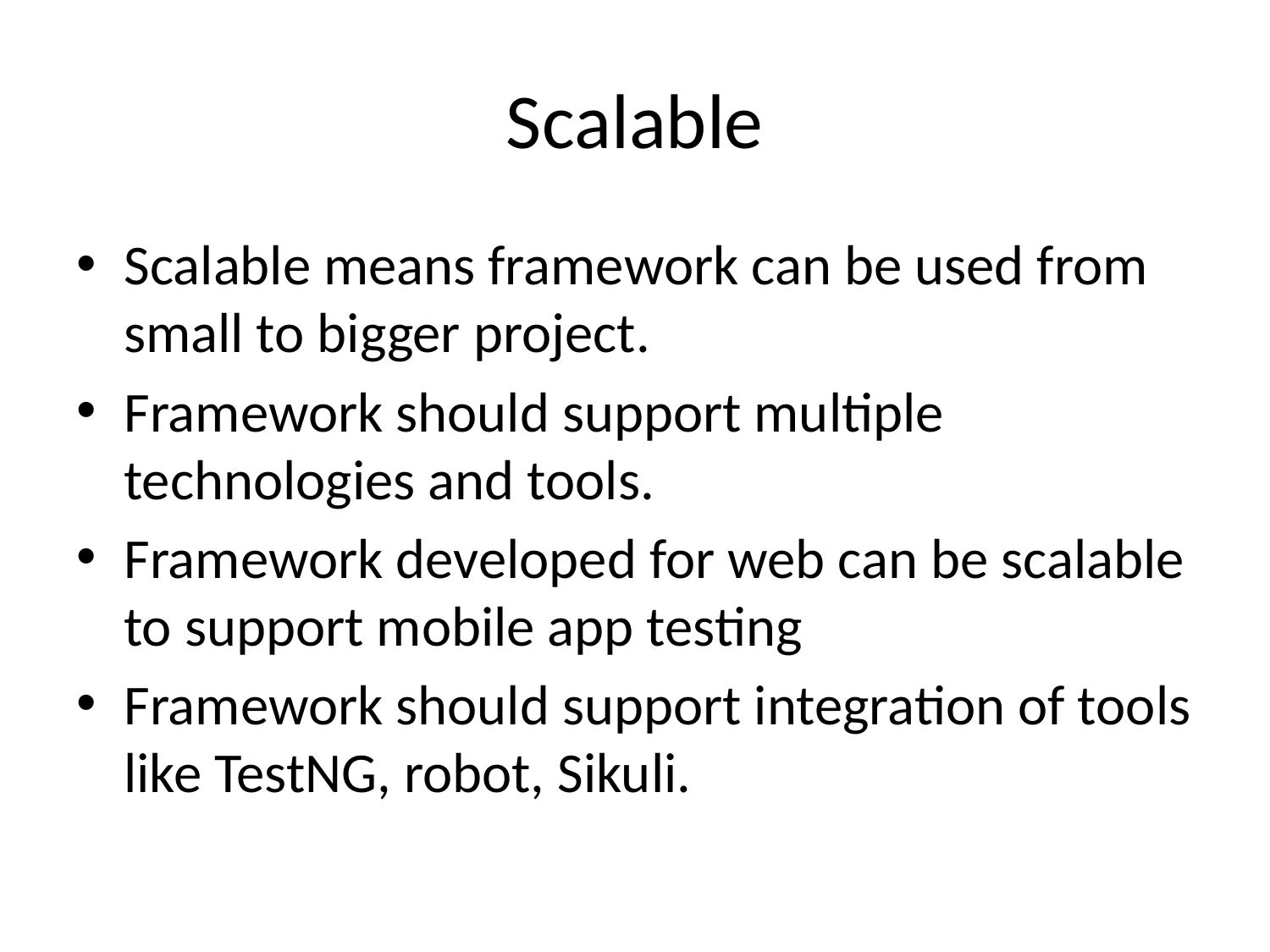

# Scalable
Scalable means framework can be used from small to bigger project.
Framework should support multiple technologies and tools.
Framework developed for web can be scalable to support mobile app testing
Framework should support integration of tools like TestNG, robot, Sikuli.